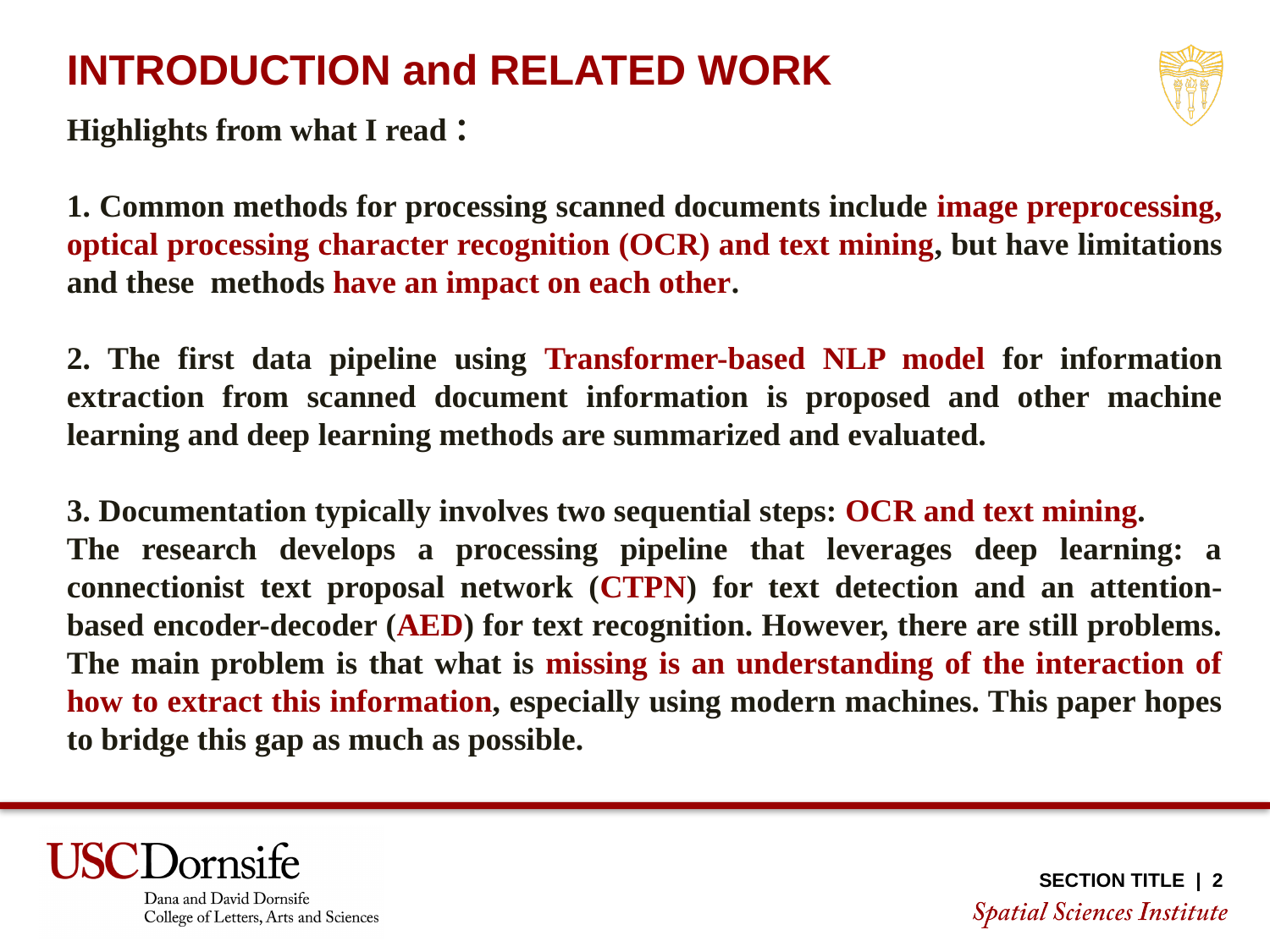

INTRODUCTION and RELATED WORK
Highlights from what I read：

1. Common methods for processing scanned documents include image preprocessing, optical processing character recognition (OCR) and text mining, but have limitations and these  methods have an impact on each other.

2. The first data pipeline using Transformer-based NLP model for information extraction from scanned document information is proposed and other machine learning and deep learning methods are summarized and evaluated.

3. Documentation typically involves two sequential steps: OCR and text mining.
The research develops a processing pipeline that leverages deep learning: a connectionist text proposal network (CTPN) for text detection and an attention-based encoder-decoder (AED) for text recognition. However, there are still problems. The main problem is that what is missing is an understanding of the interaction of how to extract this information, especially using modern machines. This paper hopes to bridge this gap as much as possible.

SECTION TITLE  |  2

SECTION TITLE  |  2